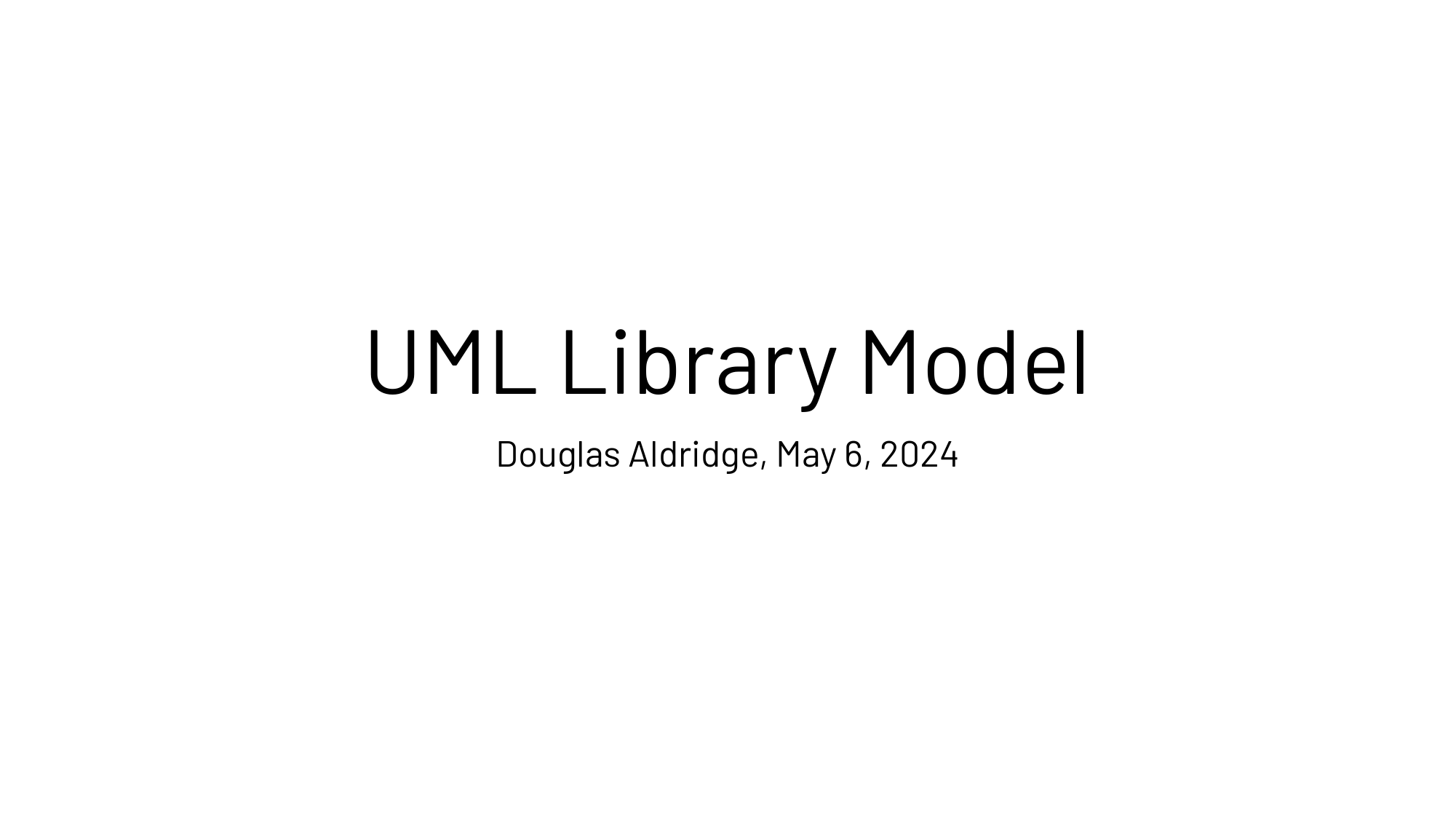

# UML Library Model
Douglas Aldridge, May 6, 2024